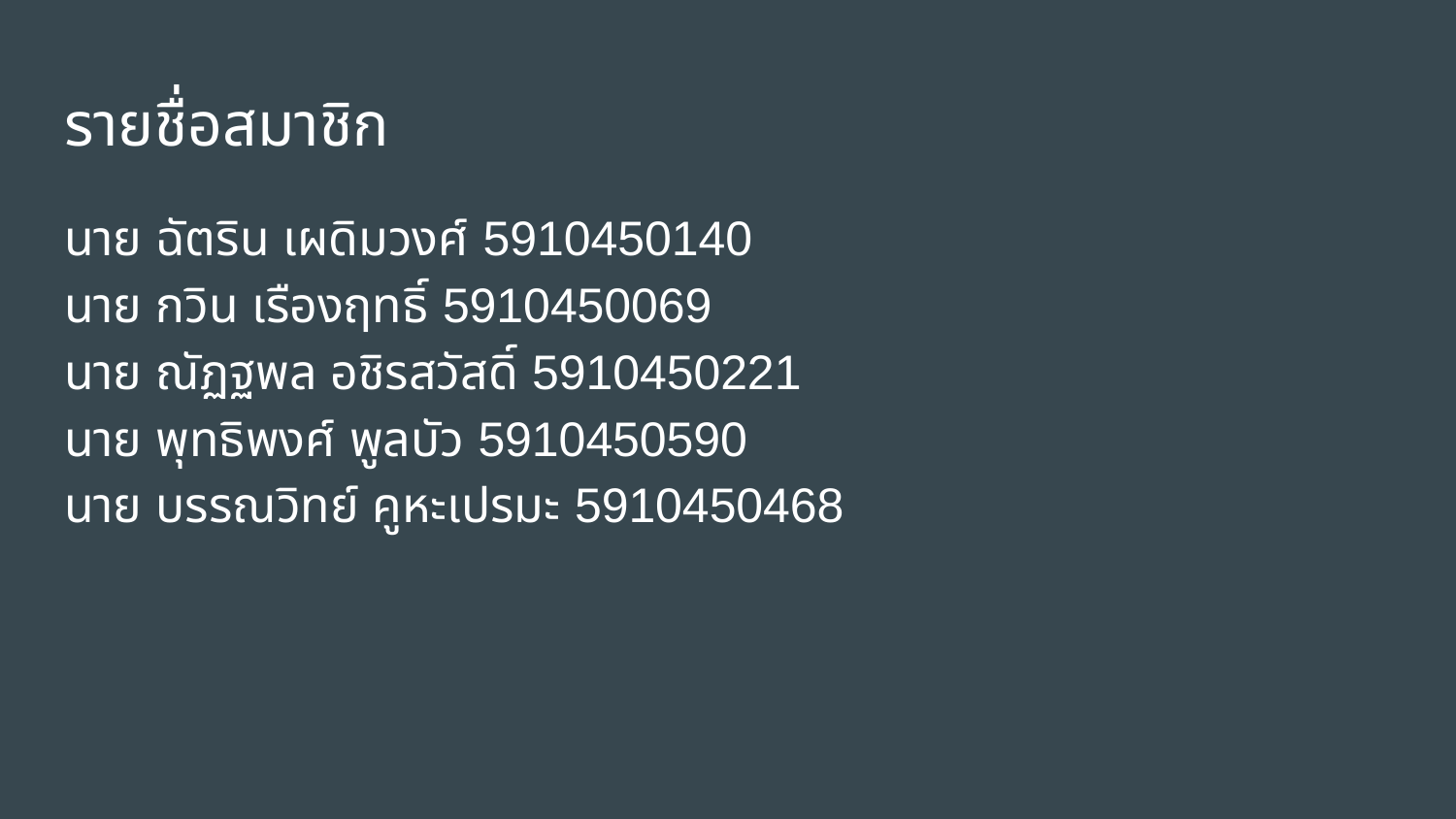

# รายชื่อสมาชิก
นาย ฉัตริน เผดิมวงศ์ 5910450140
นาย กวิน เรืองฤทธิ์ 5910450069
นาย ณัฏฐพล อชิรสวัสดิ์ 5910450221
นาย พุทธิพงศ์ พูลบัว 5910450590
นาย บรรณวิทย์ คูหะเปรมะ 5910450468